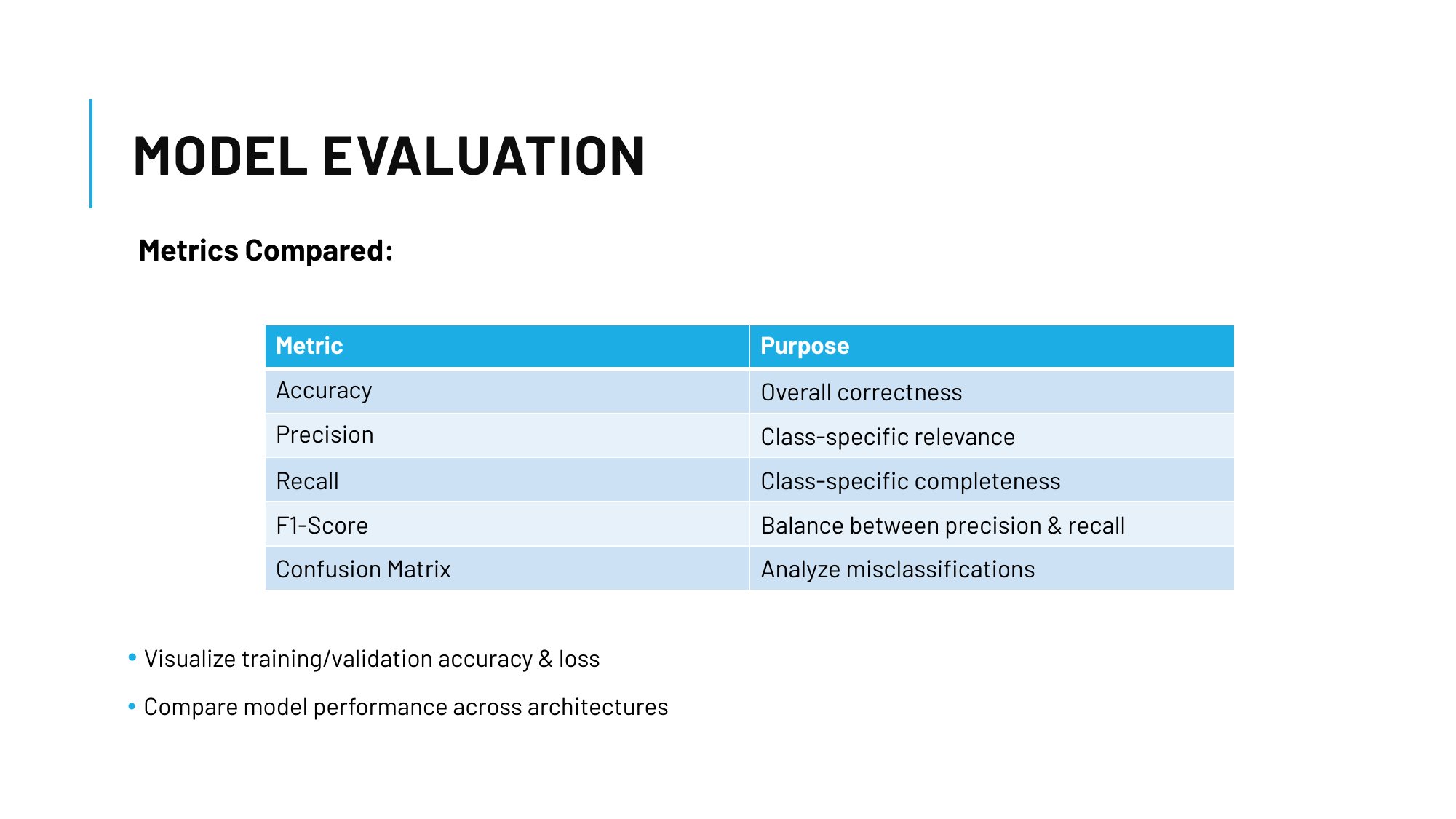

# Model Evaluation
Metrics Compared:

 Visualize training/validation accuracy & loss
 Compare model performance across architectures
| Metric | Purpose |
| --- | --- |
| Accuracy | Overall correctness |
| Precision | Class-specific relevance |
| Recall | Class-specific completeness |
| F1-Score | Balance between precision & recall |
| Confusion Matrix | Analyze misclassifications |